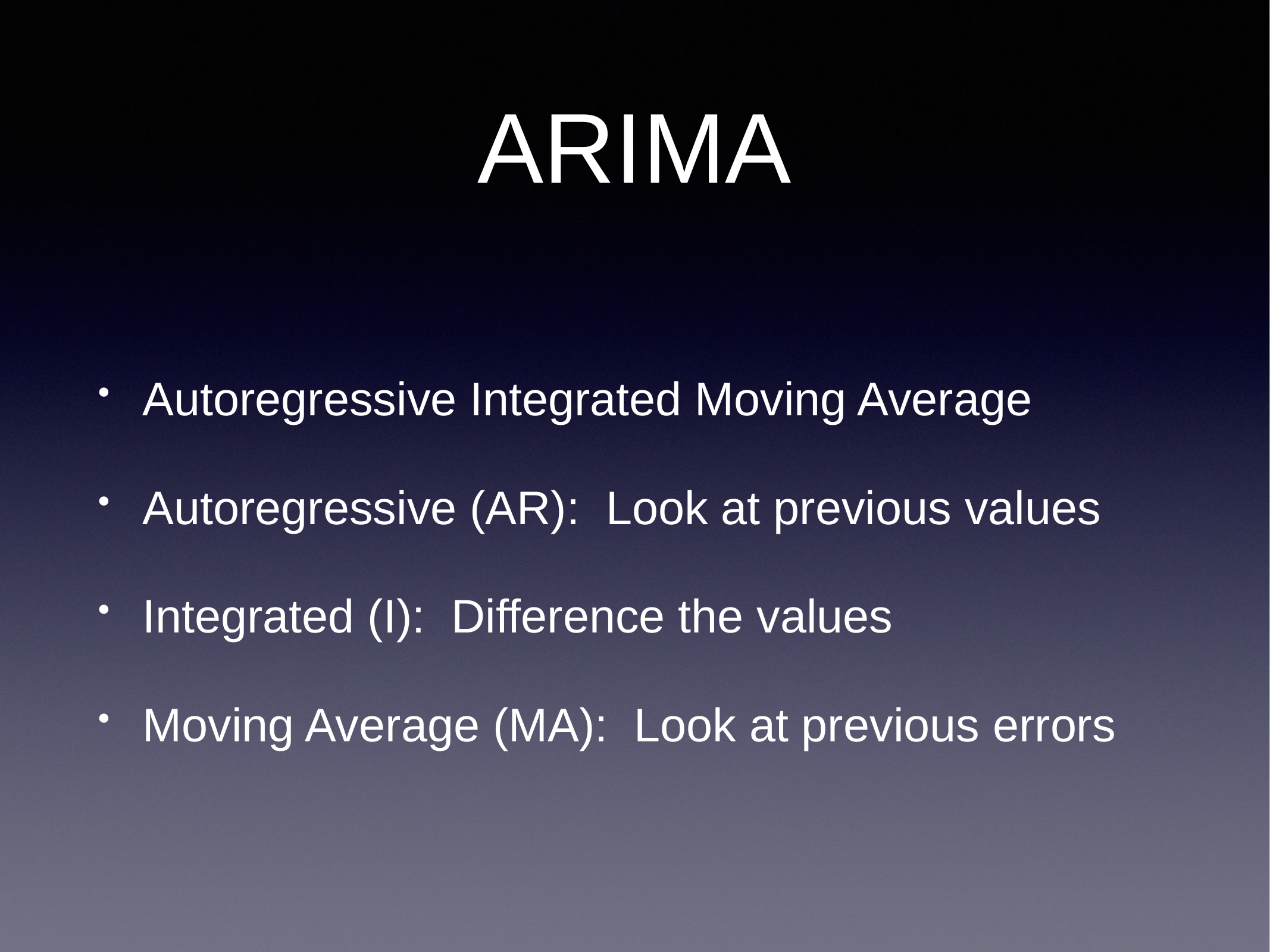

# ARIMA
Autoregressive Integrated Moving Average
Autoregressive (AR):  Look at previous values
Integrated (I):  Difference the values
Moving Average (MA):  Look at previous errors